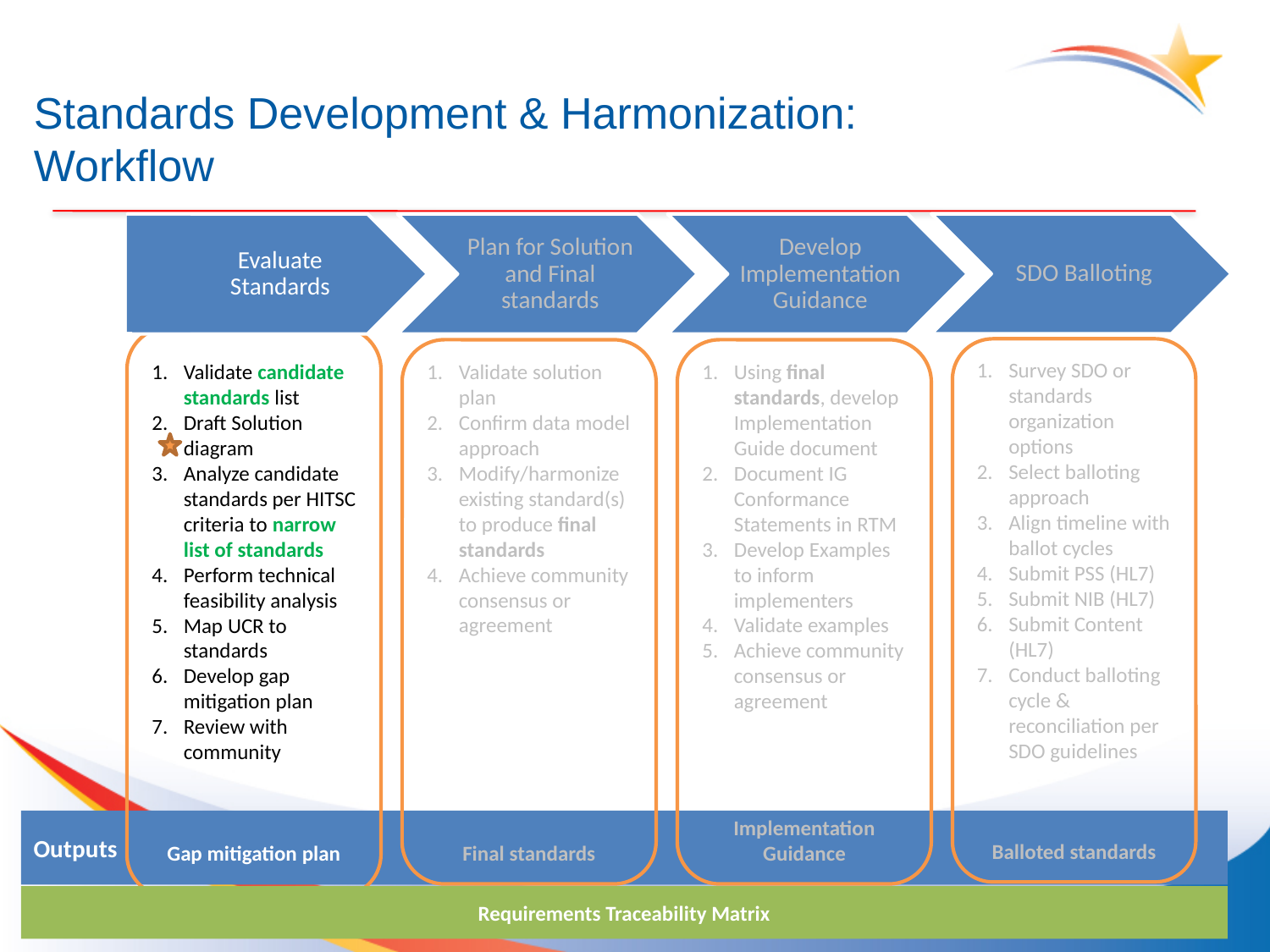

# Standards Development & Harmonization: Workflow
Evaluate Standards
Plan for Solution and Final standards
Develop Implementation Guidance
SDO Balloting

Survey SDO or standards organization options
Select balloting approach
Align timeline with ballot cycles
Submit PSS (HL7)
Submit NIB (HL7)
Submit Content (HL7)
Conduct balloting cycle & reconciliation per SDO guidelines

Balloted standards
Validate candidate standards list
Draft Solution  diagram
Analyze candidate standards per HITSC criteria to narrow list of standards
Perform technical feasibility analysis
Map UCR to standards
Develop gap mitigation plan
Review with community

Gap mitigation plan
Validate solution plan
Confirm data model approach
Modify/harmonize existing standard(s) to produce final standards
Achieve community consensus or agreement

Final standards
Using final standards, develop Implementation Guide document
Document IG Conformance Statements in RTM
Develop Examples to inform implementers
Validate examples
Achieve community consensus or agreement

Implementation Guidance

Outputs
Requirements Traceability Matrix